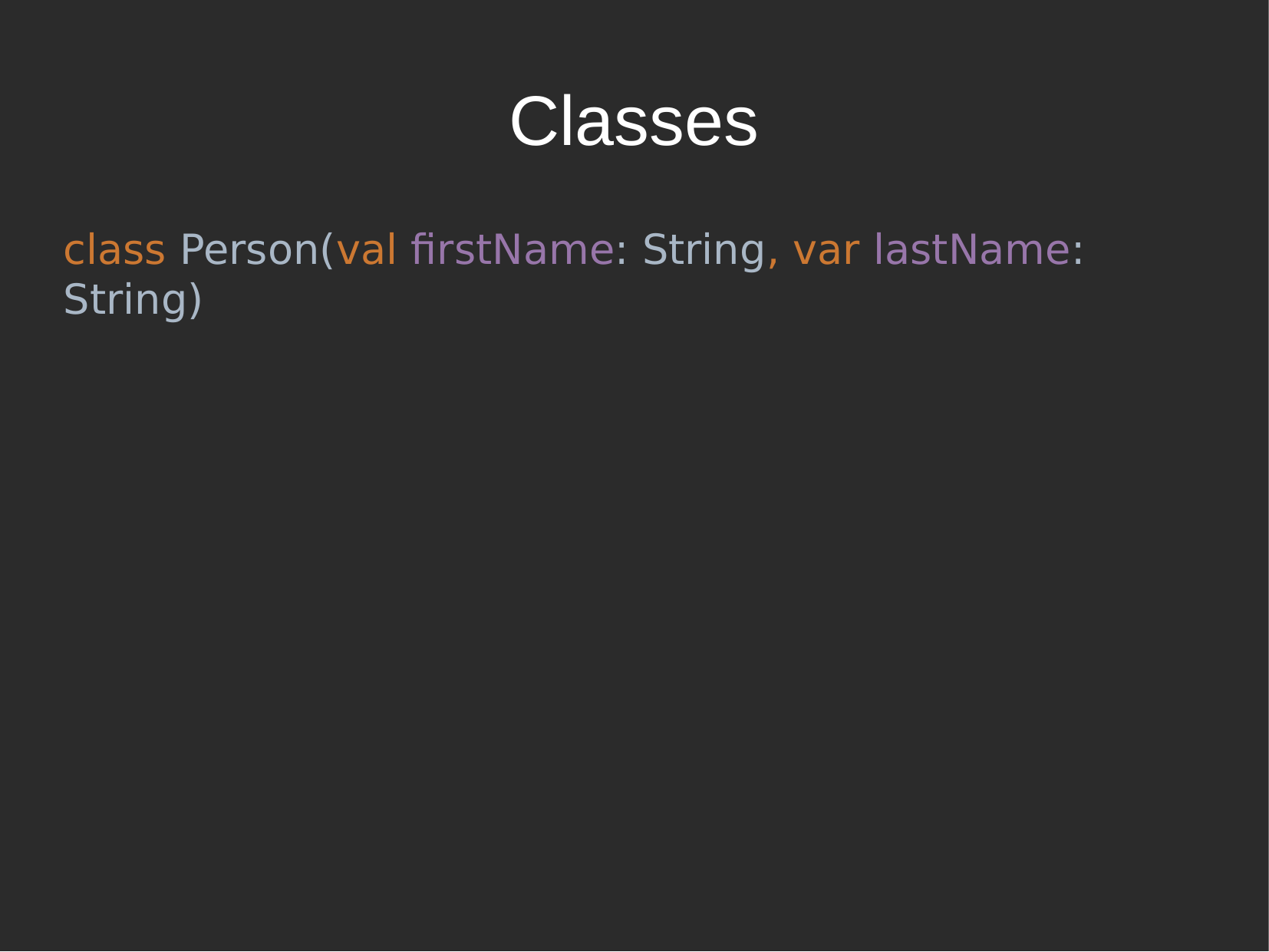

Classes
class Person(val firstName: String, var lastName: String)